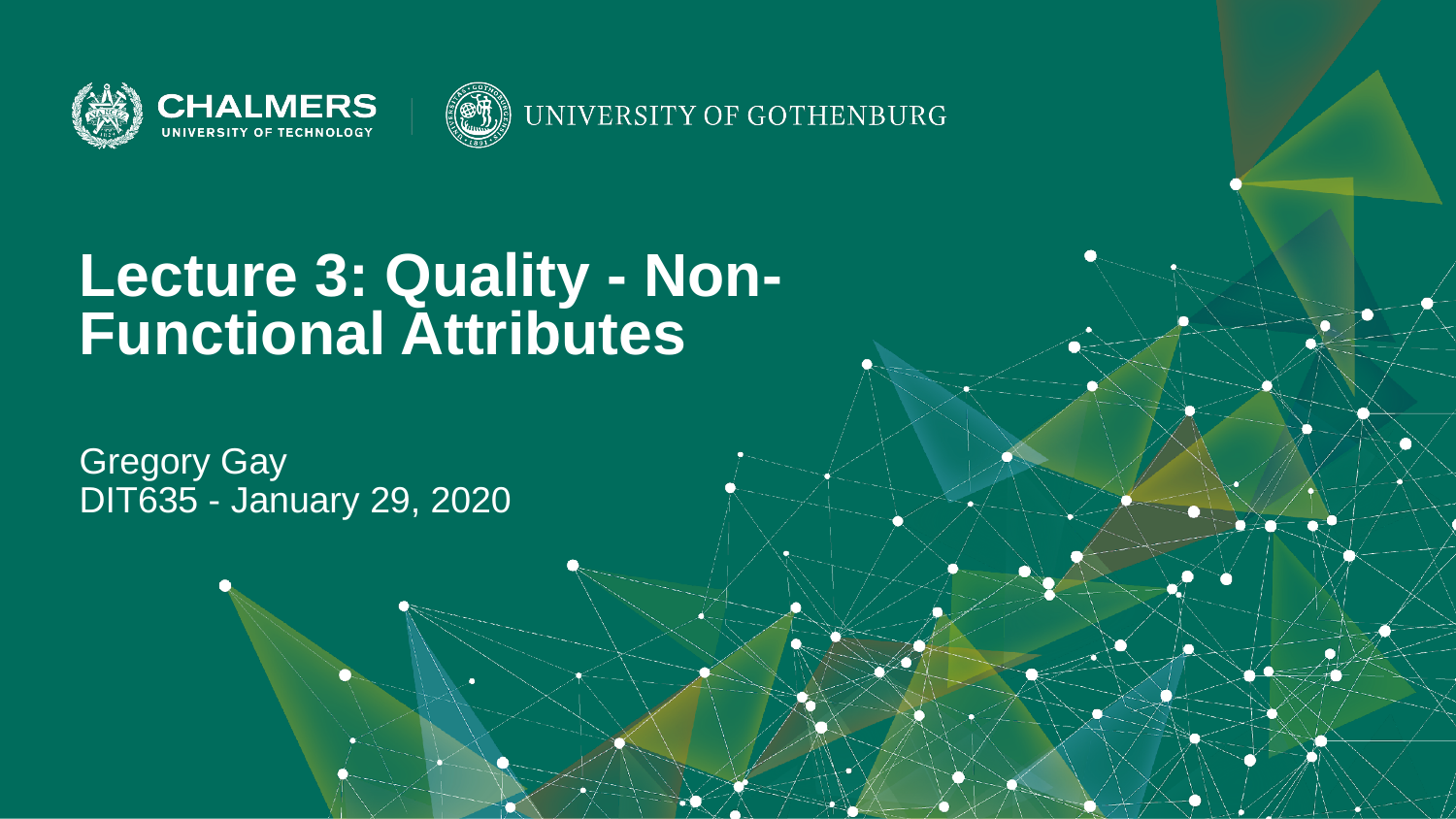

Lecture 3: Quality - Non-Functional Attributes
Gregory Gay
DIT635 - January 29, 2020